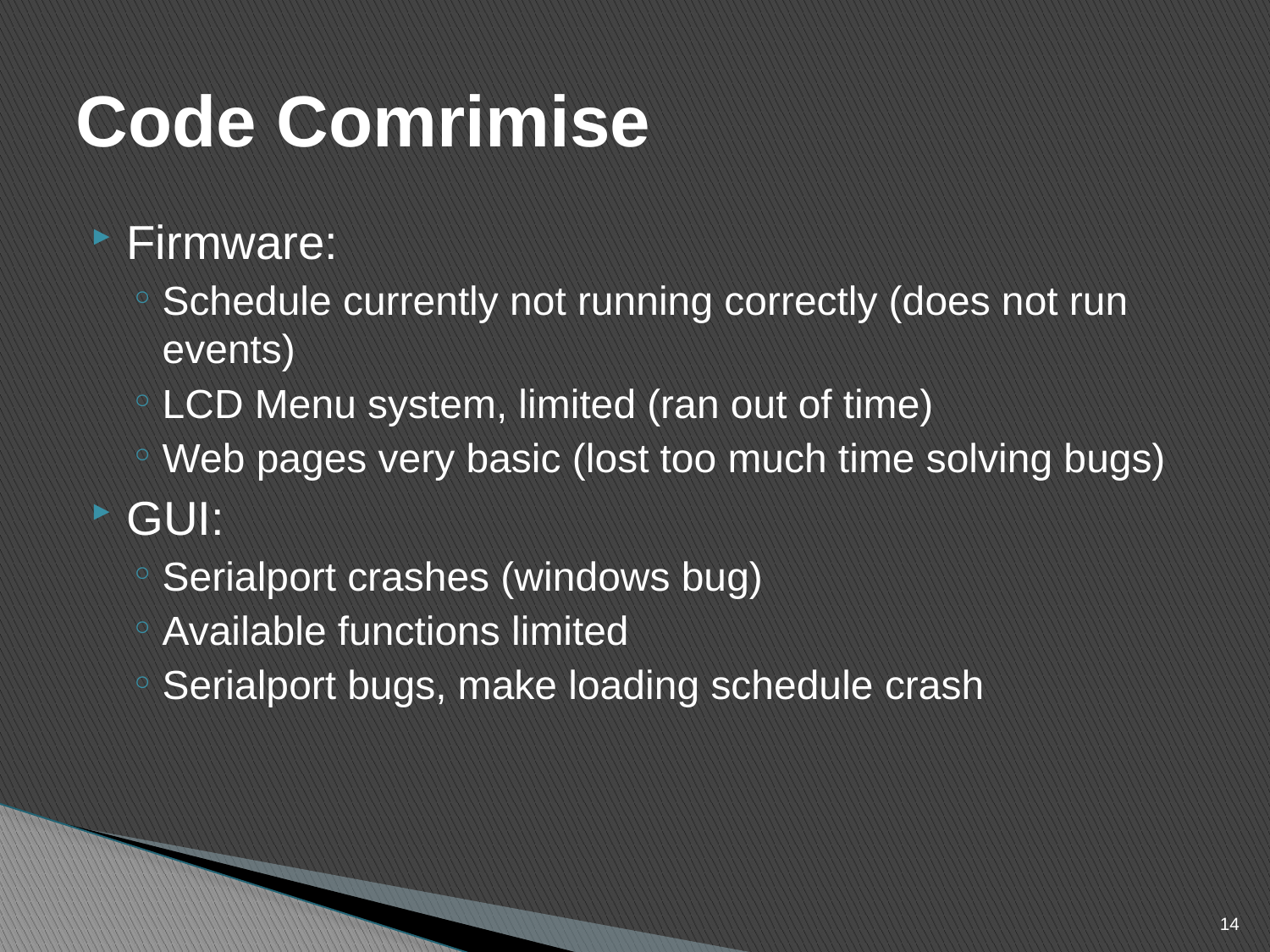

# Code Comrimise
Firmware:
Schedule currently not running correctly (does not run events)
LCD Menu system, limited (ran out of time)
Web pages very basic (lost too much time solving bugs)
GUI:
Serialport crashes (windows bug)
Available functions limited
Serialport bugs, make loading schedule crash

14